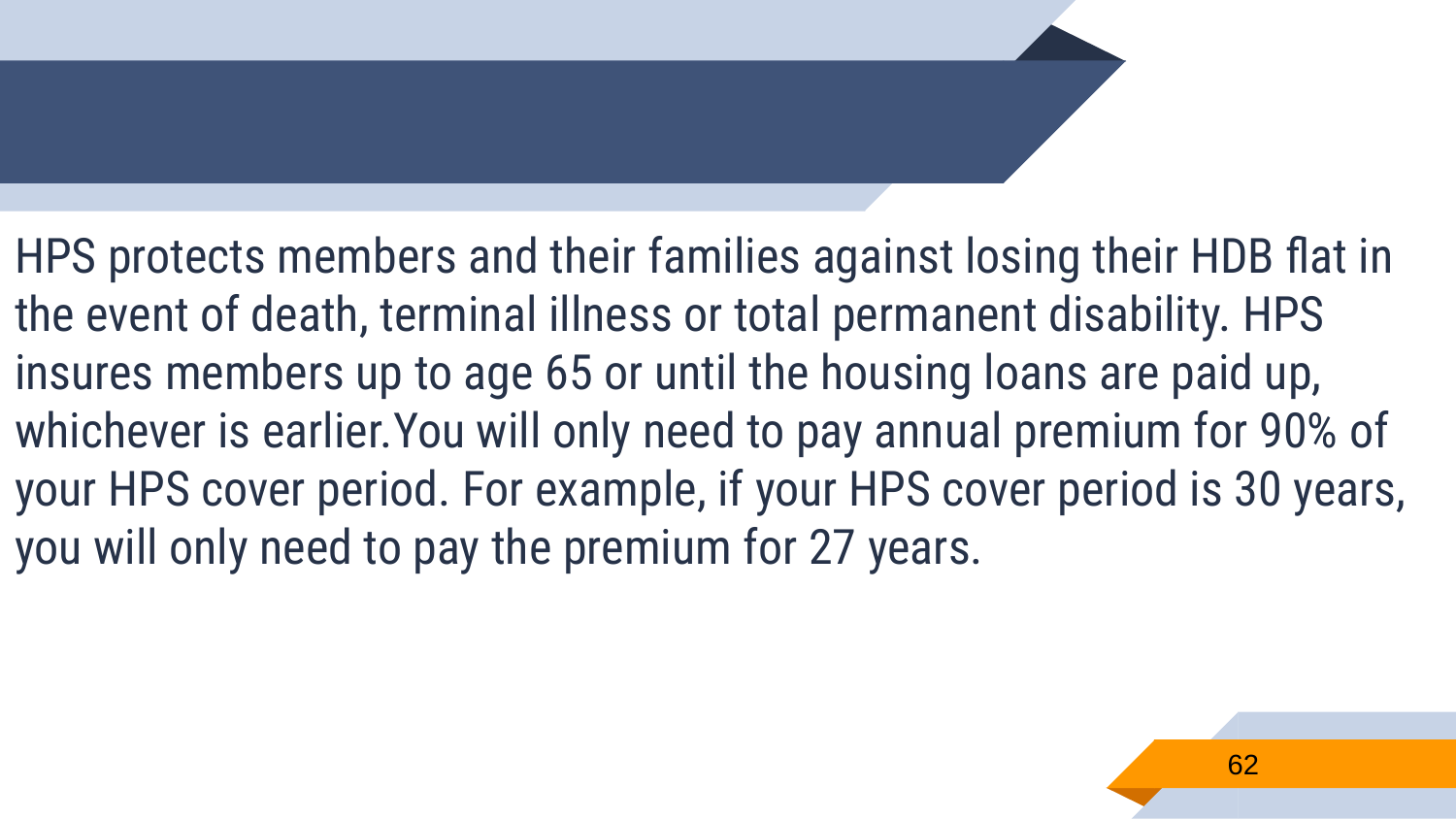

HPS protects members and their families against losing their HDB flat in the event of death, terminal illness or total permanent disability. HPS insures members up to age 65 or until the housing loans are paid up, whichever is earlier.​You will only need to pay annual premium for 90% of your HPS cover period. For example, if your HPS cover period is 30 years, you will only need to pay the premium for 27 years.

62